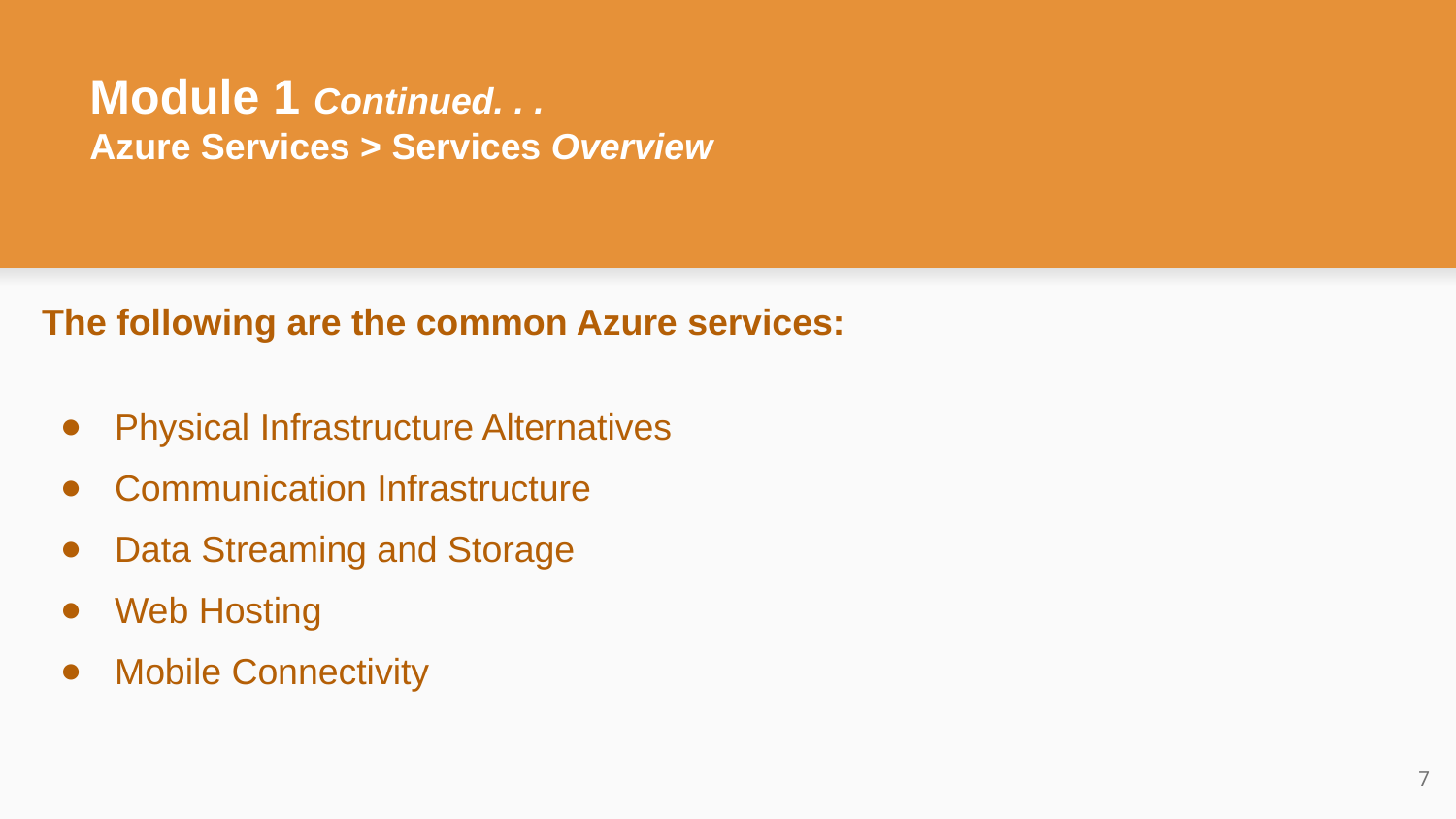

# Module 1 Continued. . .
Azure Services > Services Overview

The following are the common Azure services:

Physical Infrastructure Alternatives
Communication Infrastructure
Data Streaming and Storage
Web Hosting
Mobile Connectivity

7